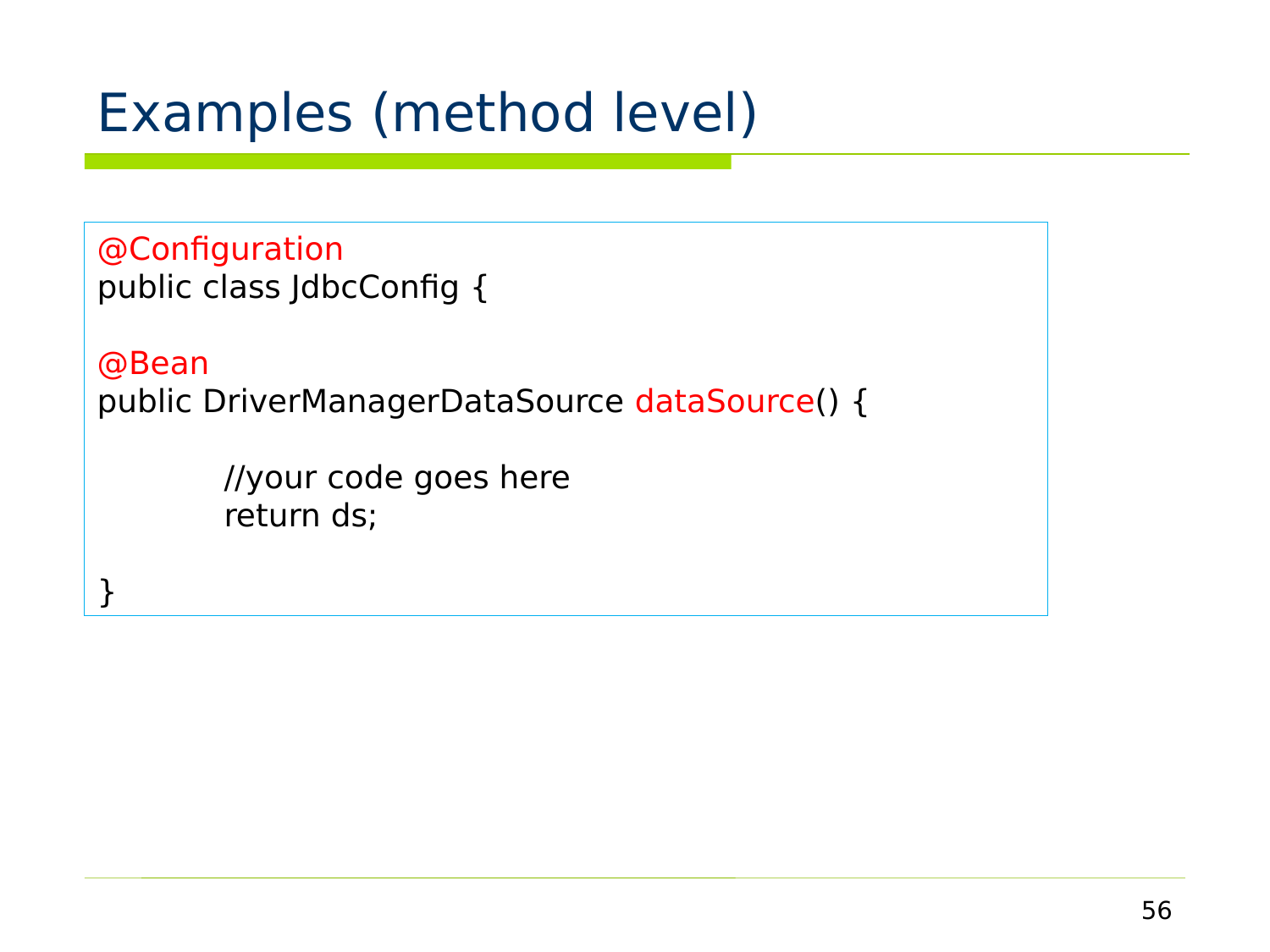

# Examples (method level)
@Configuration
public class JdbcConfig {

@Bean
public DriverManagerDataSource dataSource() {

	//your code goes here
	return ds;

}
56